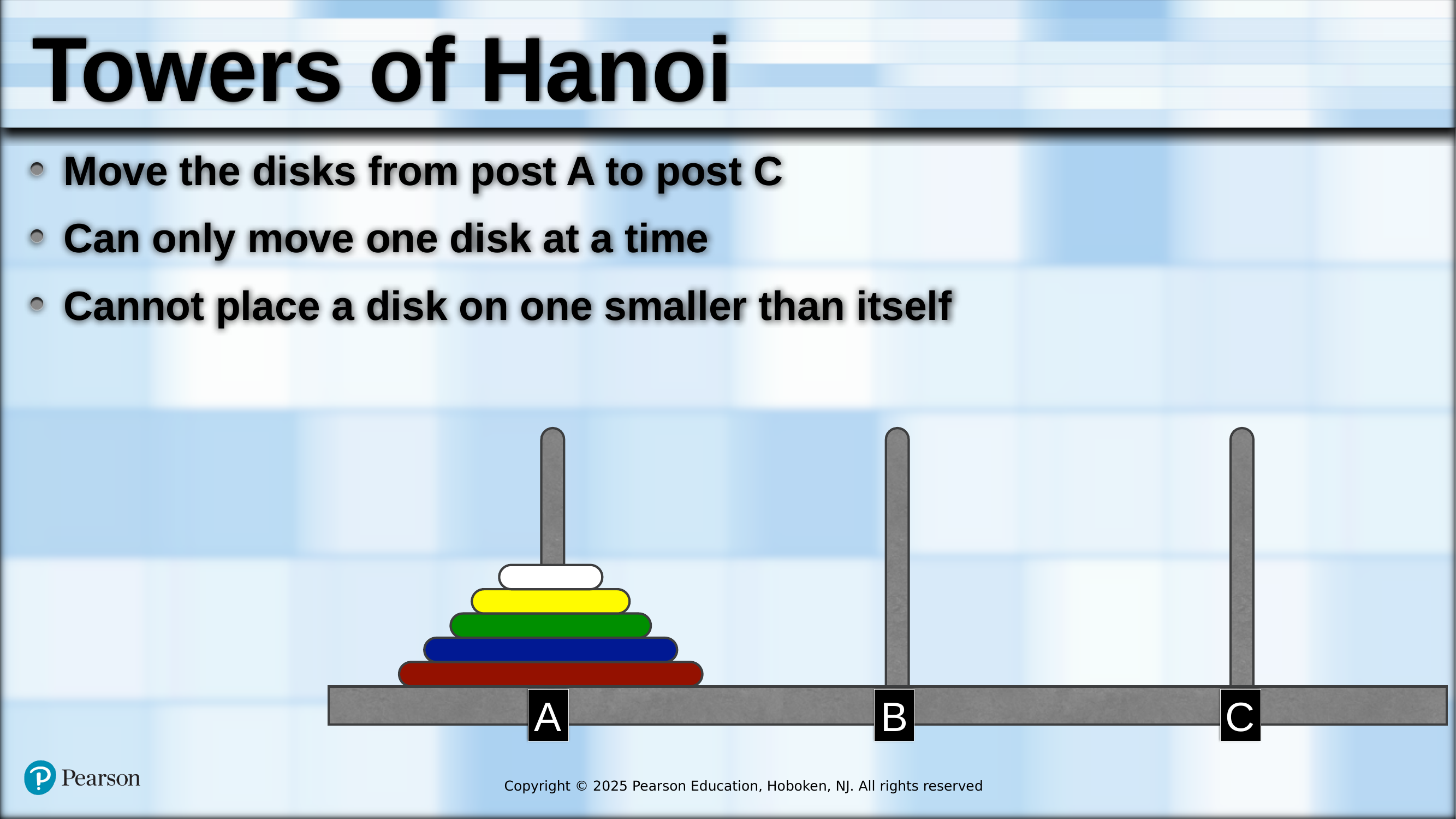

# Towers of Hanoi
Move the disks from post A to post C
Can only move one disk at a time
Cannot place a disk on one smaller than itself

A
B
C